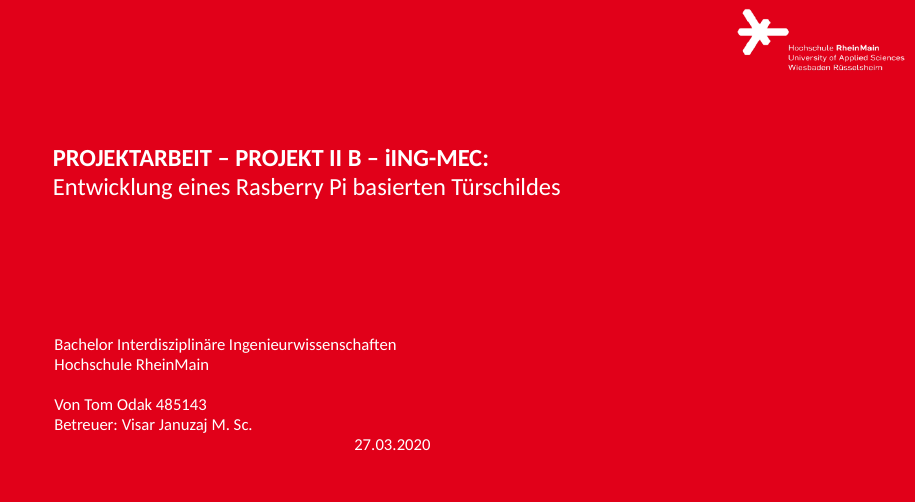

# PROJEKTARBEIT – PROJEKT II B – iING-MEC: Entwicklung eines Rasberry Pi basierten Türschildes
Bachelor Interdisziplinäre Ingenieurwissenschaften
Hochschule RheinMain

Von Tom Odak 485143
Betreuer: Visar Januzaj M. Sc.						27.03.2020